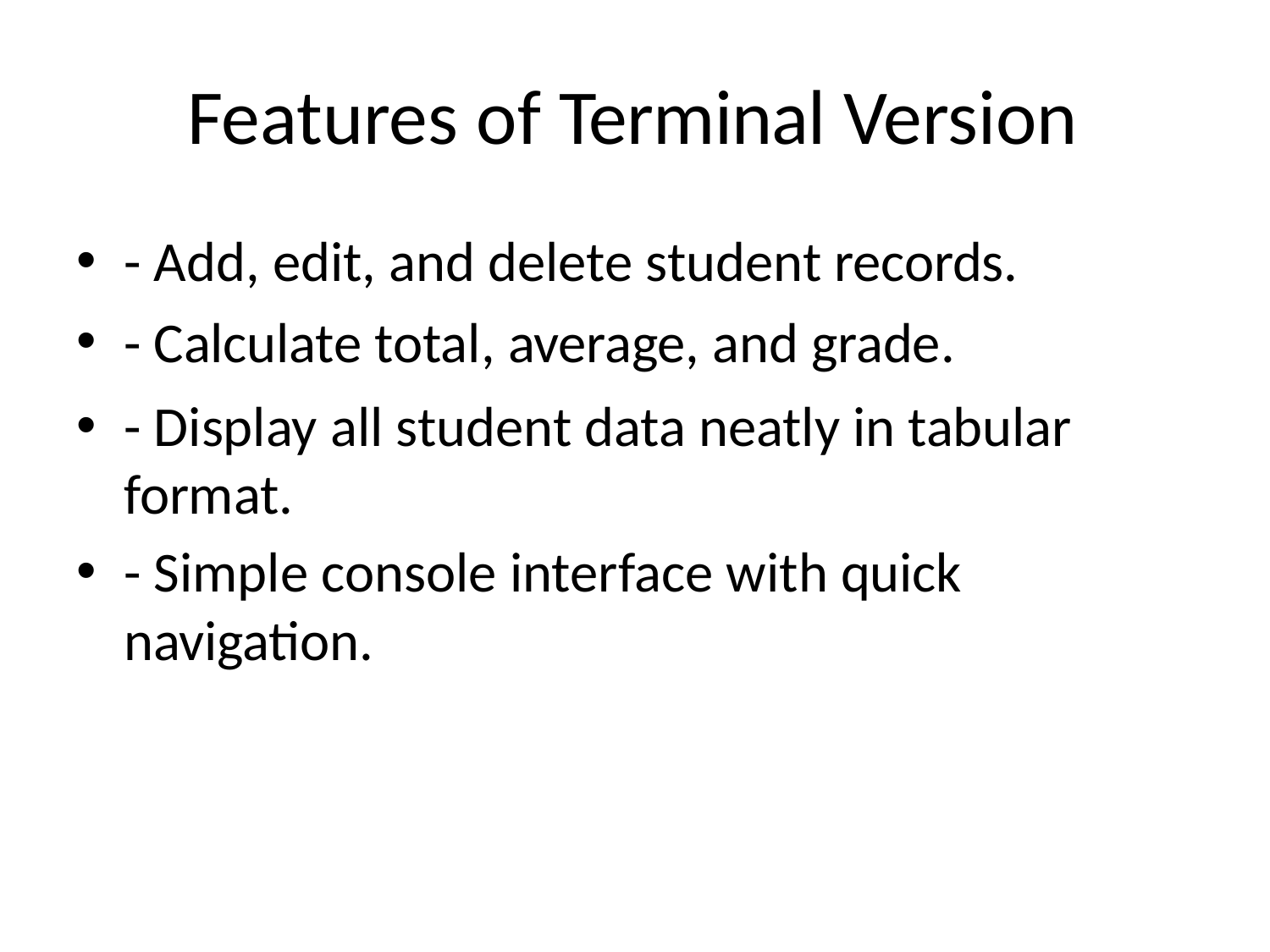

# Features of Terminal Version
- Add, edit, and delete student records.
- Calculate total, average, and grade.
- Display all student data neatly in tabular format.
- Simple console interface with quick navigation.